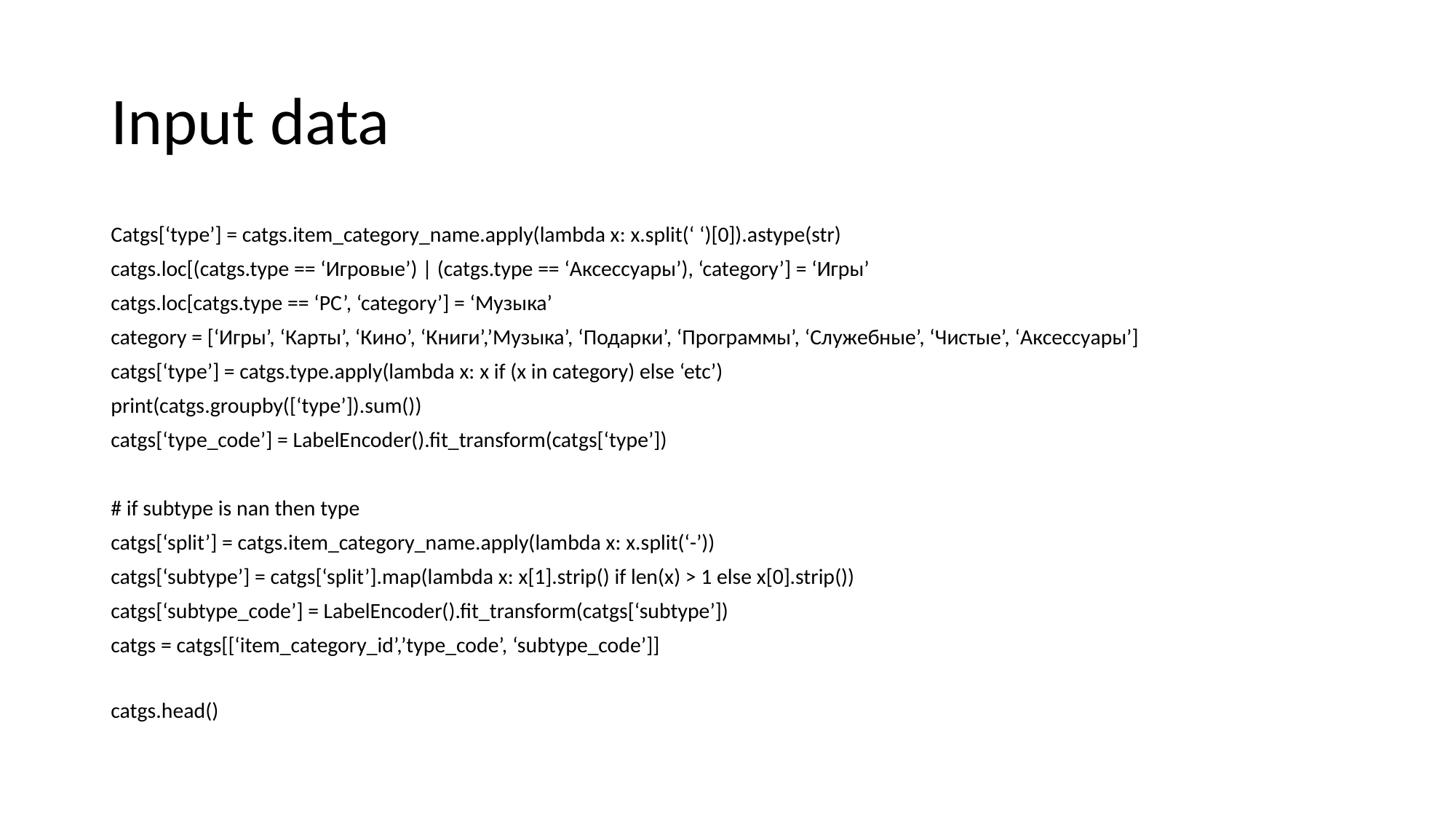

# Input data
Catgs[‘type’] = catgs.item_category_name.apply(lambda x: x.split(‘ ‘)[0]).astype(str)
catgs.loc[(catgs.type == ‘Игровые’) | (catgs.type == ‘Аксессуары’), ‘category’] = ‘Игры’
catgs.loc[catgs.type == ‘PC’, ‘category’] = ‘Музыка’
category = [‘Игры’, ‘Карты’, ‘Кино’, ‘Книги’,’Музыка’, ‘Подарки’, ‘Программы’, ‘Служебные’, ‘Чистые’, ‘Аксессуары’]
catgs[‘type’] = catgs.type.apply(lambda x: x if (x in category) else ‘etc’)
print(catgs.groupby([‘type’]).sum())
catgs[‘type_code’] = LabelEncoder().fit_transform(catgs[‘type’])

# if subtype is nan then type
catgs[‘split’] = catgs.item_category_name.apply(lambda x: x.split(‘-’))
catgs[‘subtype’] = catgs[‘split’].map(lambda x: x[1].strip() if len(x) > 1 else x[0].strip())
catgs[‘subtype_code’] = LabelEncoder().fit_transform(catgs[‘subtype’])
catgs = catgs[[‘item_category_id’,’type_code’, ‘subtype_code’]]

catgs.head()